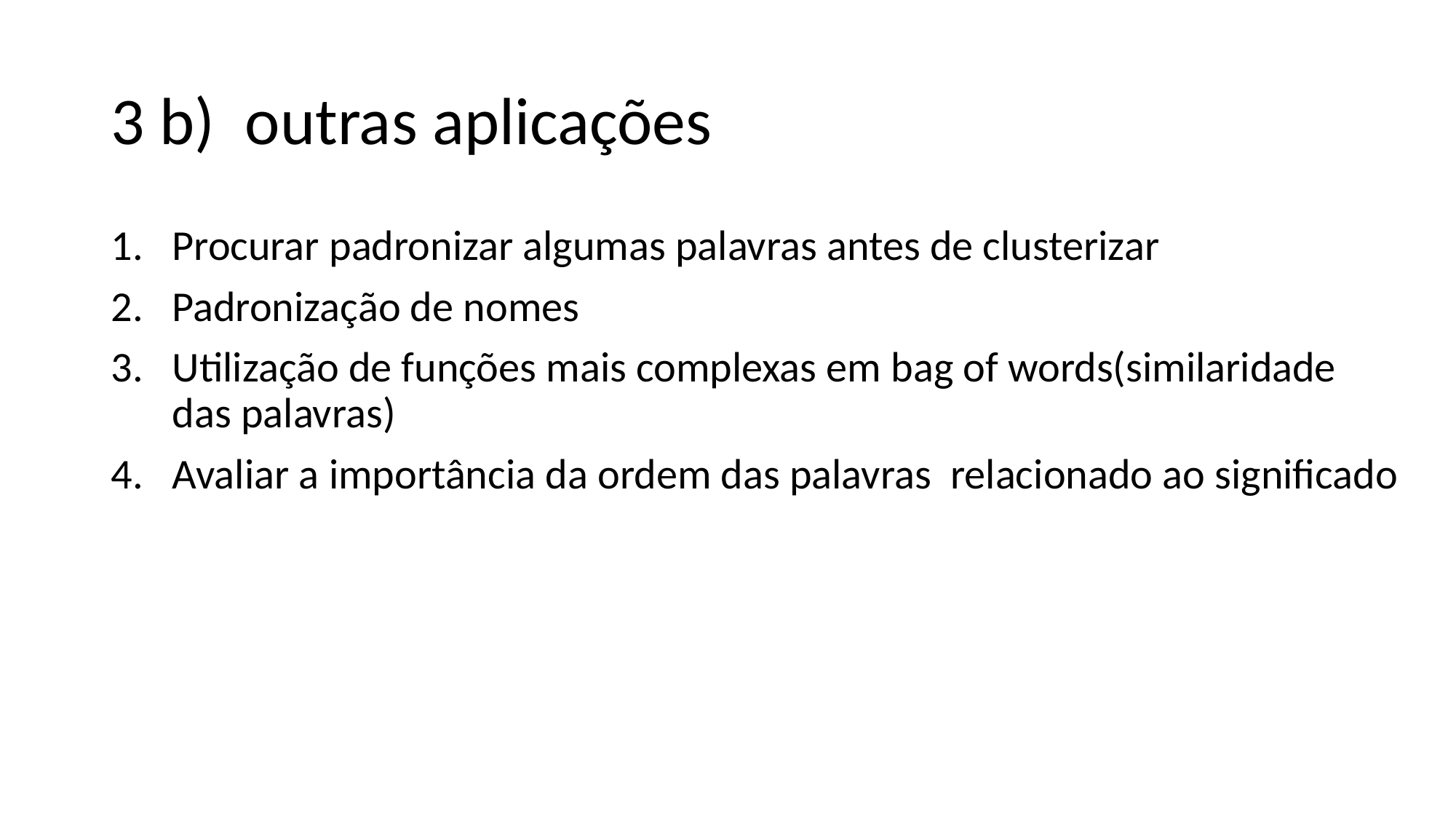

# 3 b)  outras aplicações
Procurar padronizar algumas palavras antes de clusterizar
Padronização de nomes
Utilização de funções mais complexas em bag of words(similaridade das palavras)
Avaliar a importância da ordem das palavras  relacionado ao significado